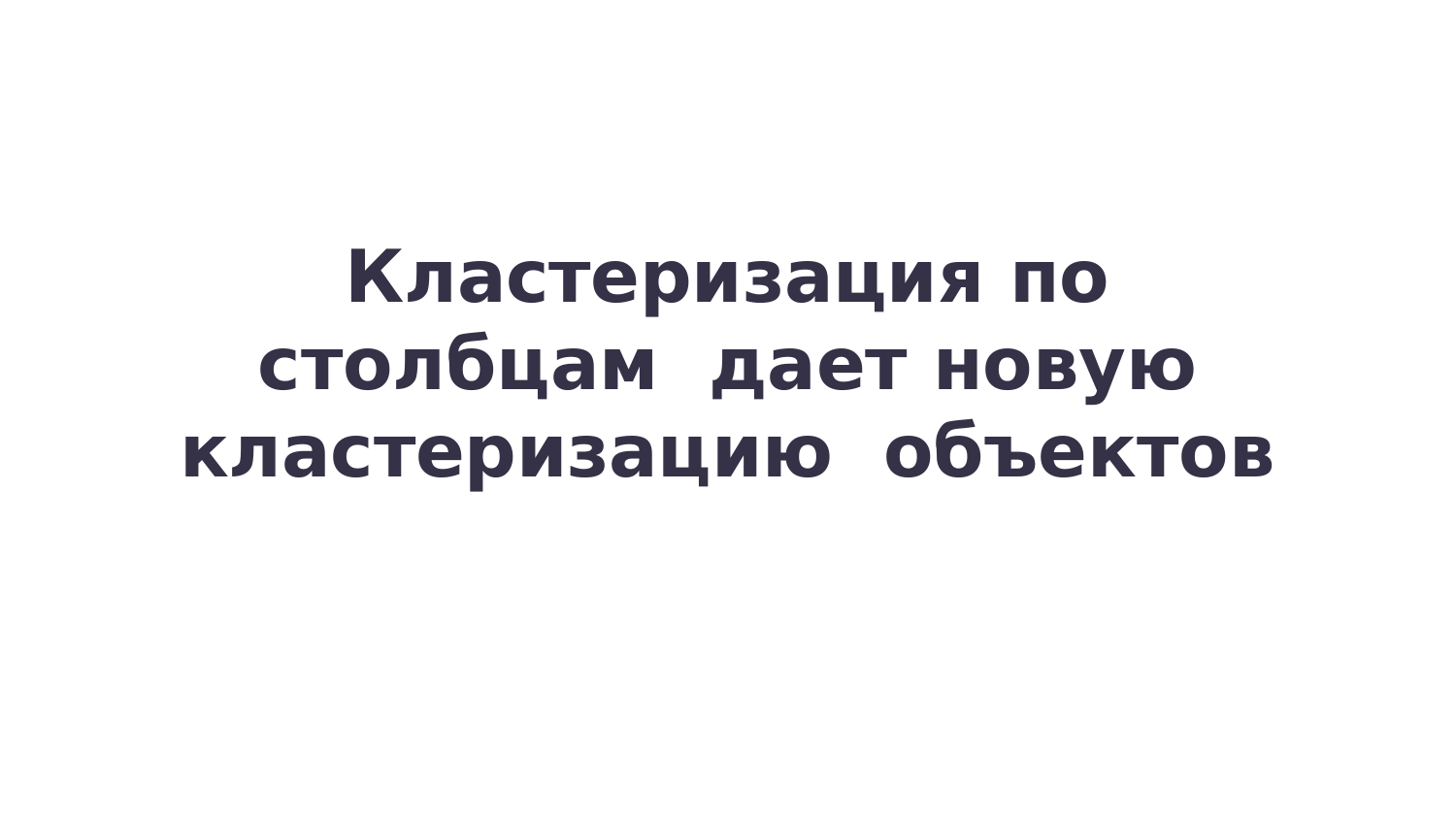

# Кластеризация по столбцам  дает новую кластеризацию  объектов